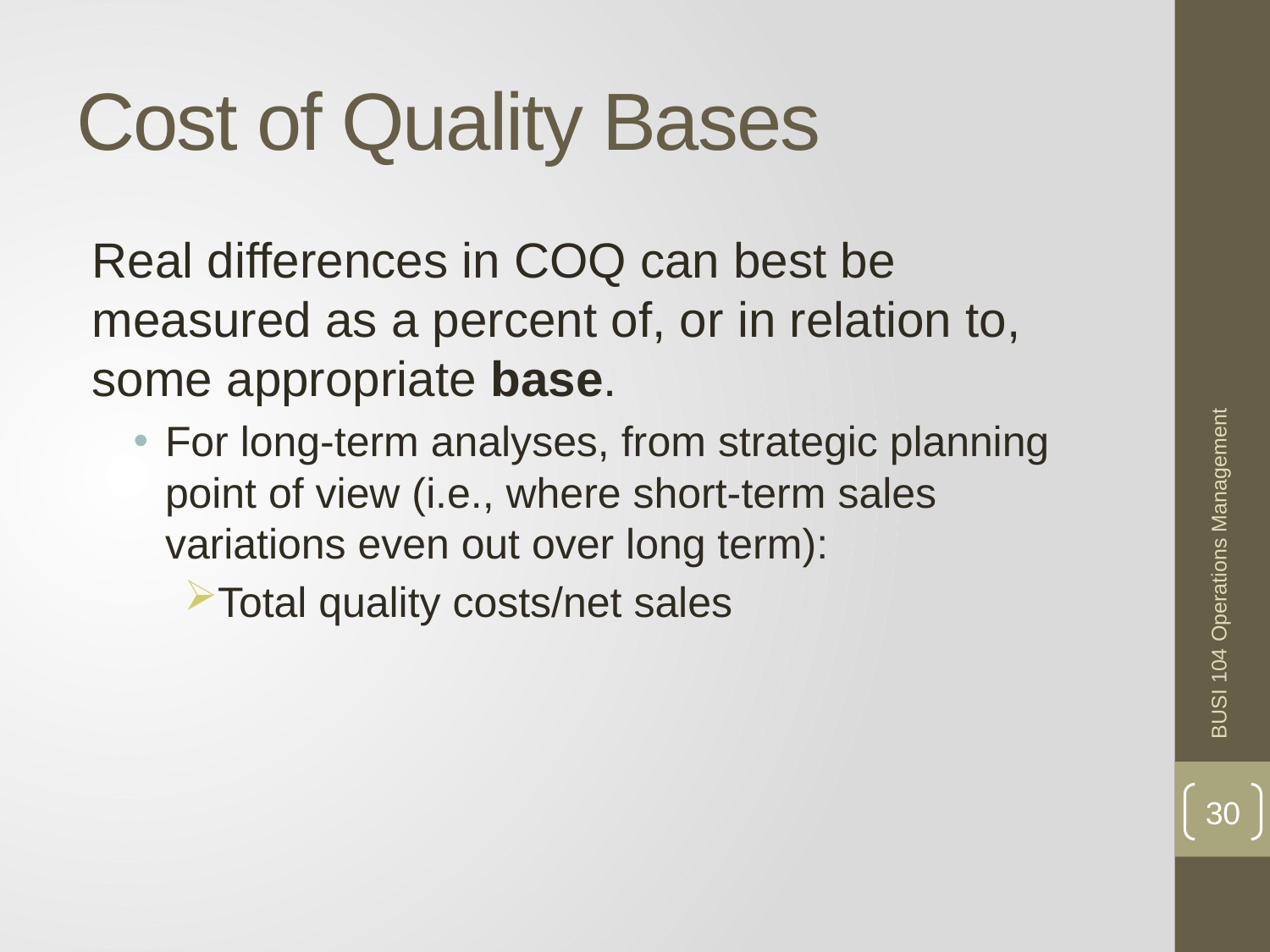

# Cost of Quality Bases
Real differences in COQ can best be measured as a percent of, or in relation to, some appropriate base.
For long-term analyses, from strategic planning point of view (i.e., where short-term sales variations even out over long term):
Total quality costs/net sales

BUSI 104 Operations Management
30